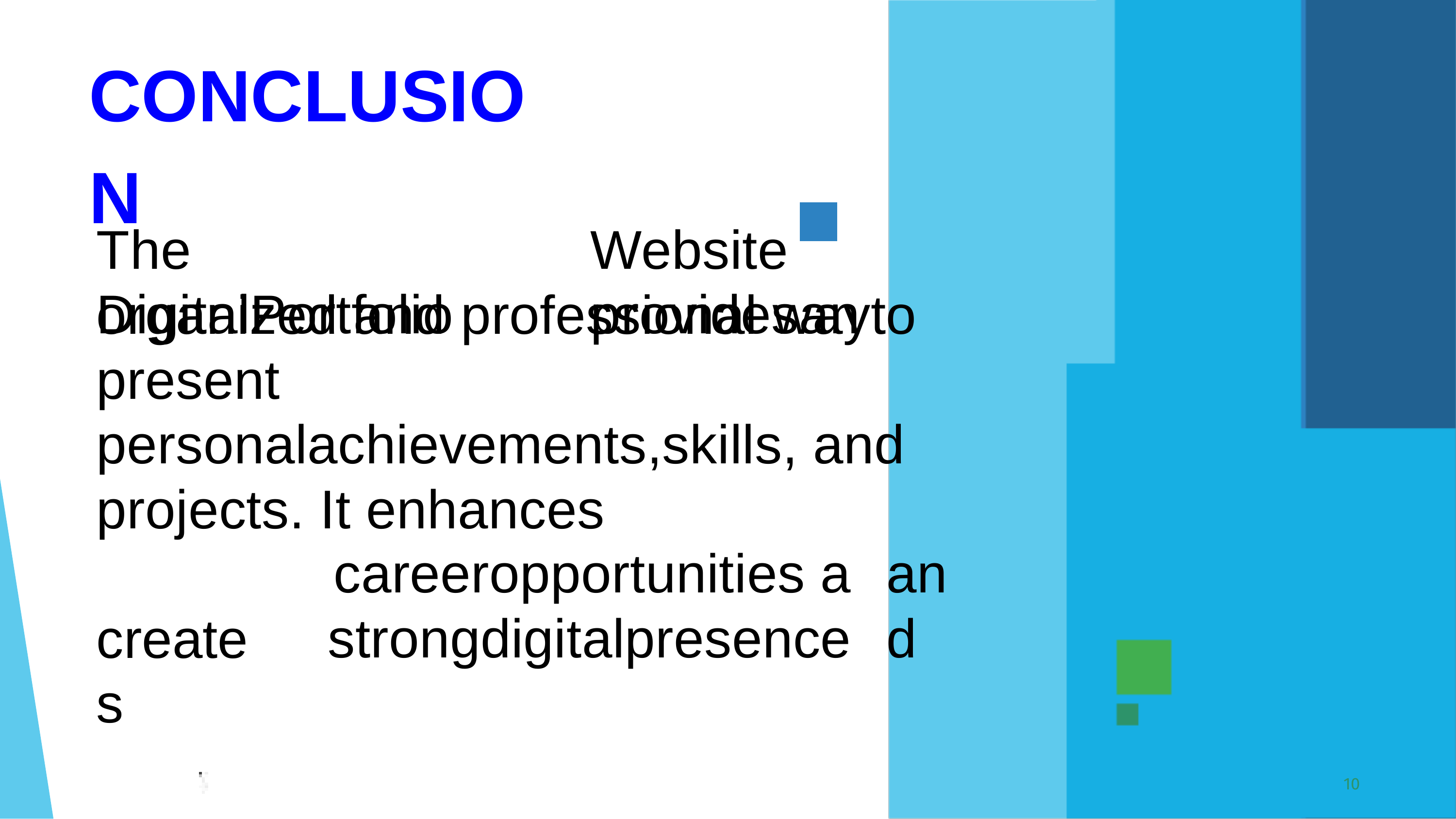

CONCLUSION

The DigitalPortfolio
Website providesan
organized and professional wayto present personalachievements,skills, and projects. It enhances

careeropportunities a strongdigitalpresence
and
creates
10